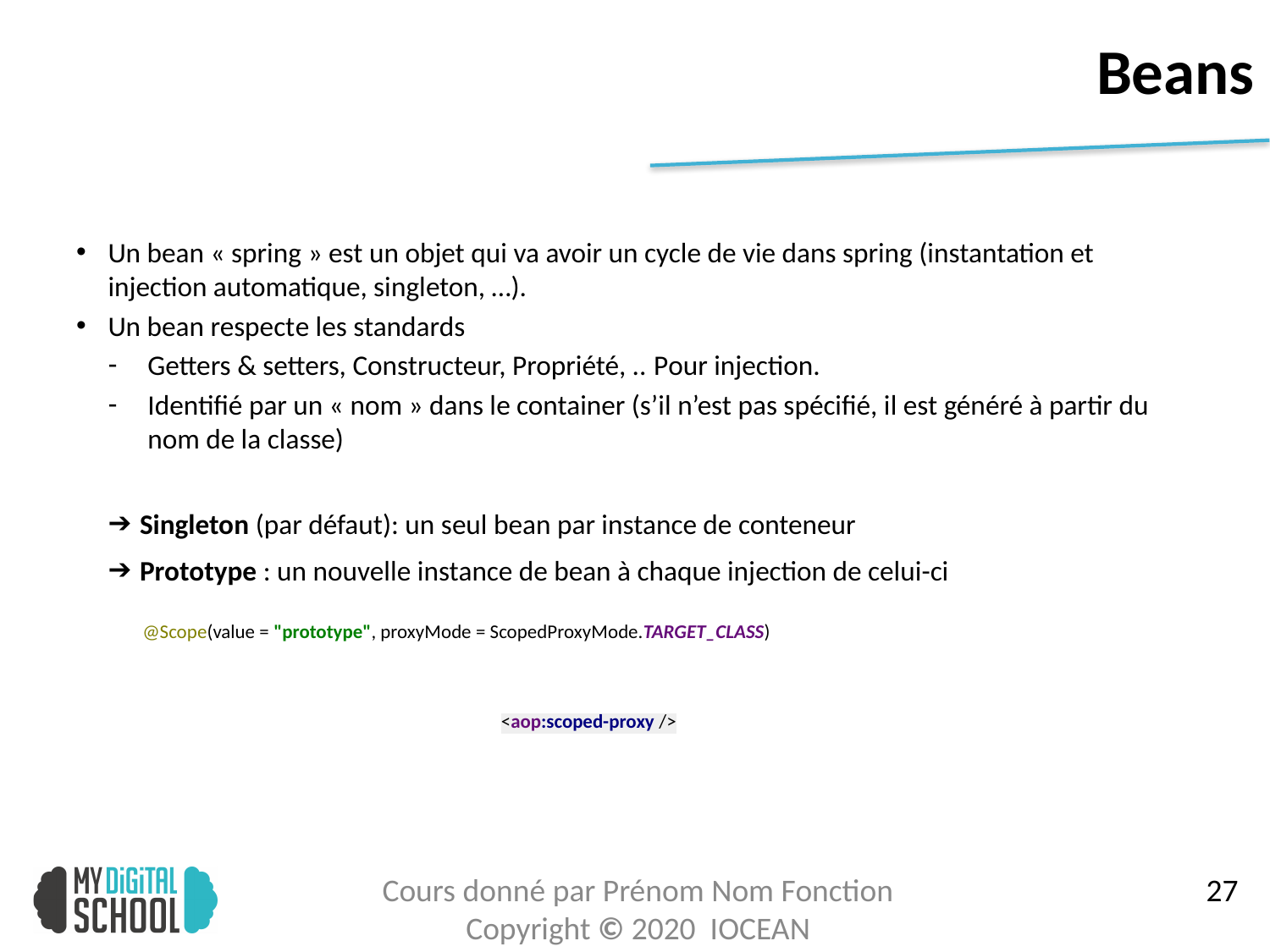

# Beans
Un bean « spring » est un objet qui va avoir un cycle de vie dans spring (instantation et injection automatique, singleton, …).
Un bean respecte les standards
Getters & setters, Constructeur, Propriété, .. Pour injection.
Identifié par un « nom » dans le container (s’il n’est pas spécifié, il est généré à partir du nom de la classe)

Singleton (par défaut): un seul bean par instance de conteneur
Prototype : un nouvelle instance de bean à chaque injection de celui-ci

@Scope(value = "prototype", proxyMode = ScopedProxyMode.TARGET_CLASS)

<aop:scoped-proxy />
27